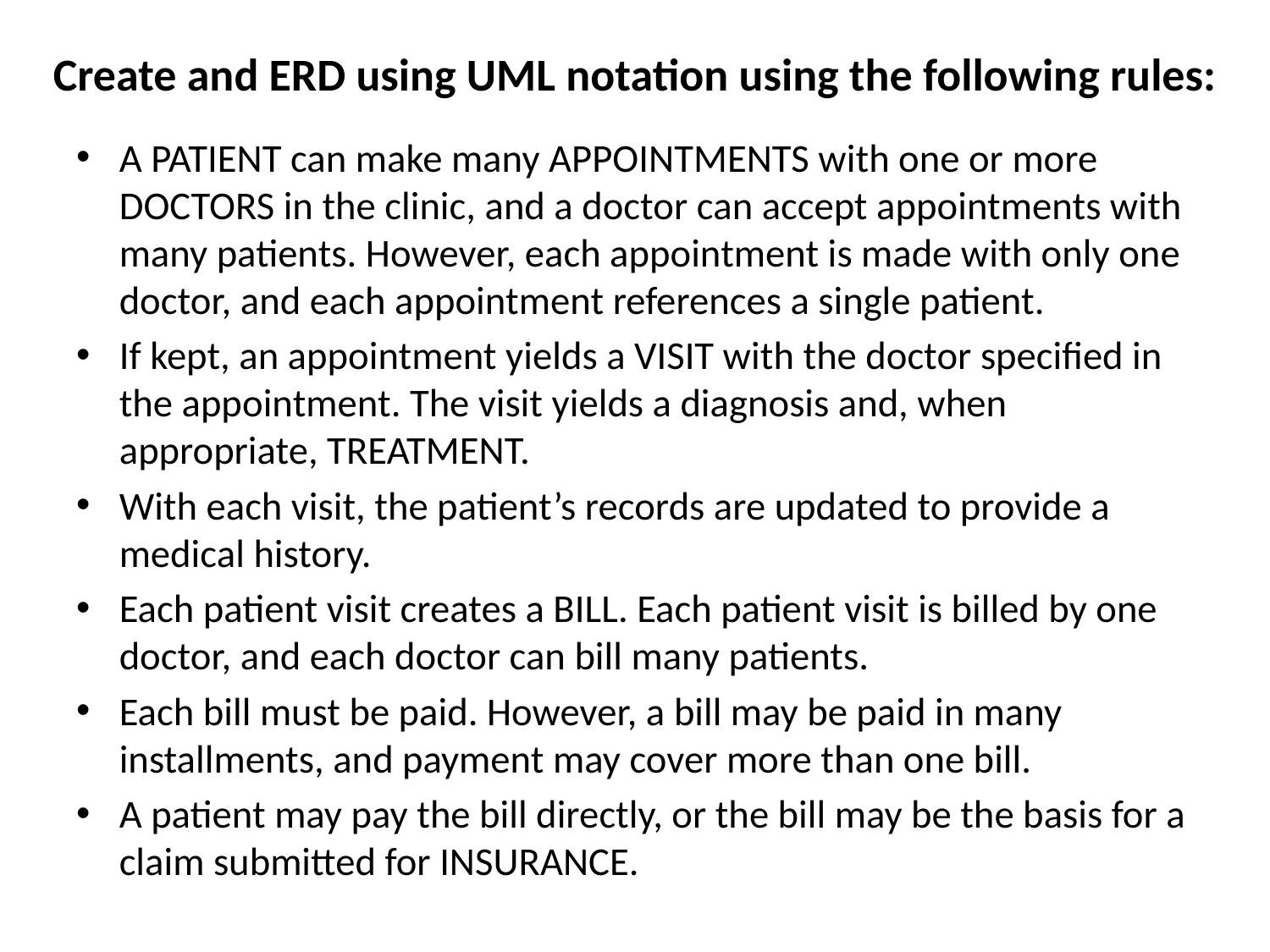

# Create and ERD using UML notation using the following rules:
A PATIENT can make many APPOINTMENTS with one or more DOCTORS in the clinic, and a doctor can accept appointments with many patients. However, each appointment is made with only one doctor, and each appointment references a single patient.
If kept, an appointment yields a VISIT with the doctor specified in the appointment. The visit yields a diagnosis and, when appropriate, TREATMENT.
With each visit, the patient’s records are updated to provide a medical history.
Each patient visit creates a BILL. Each patient visit is billed by one doctor, and each doctor can bill many patients.
Each bill must be paid. However, a bill may be paid in many installments, and payment may cover more than one bill.
A patient may pay the bill directly, or the bill may be the basis for a claim submitted for INSURANCE.